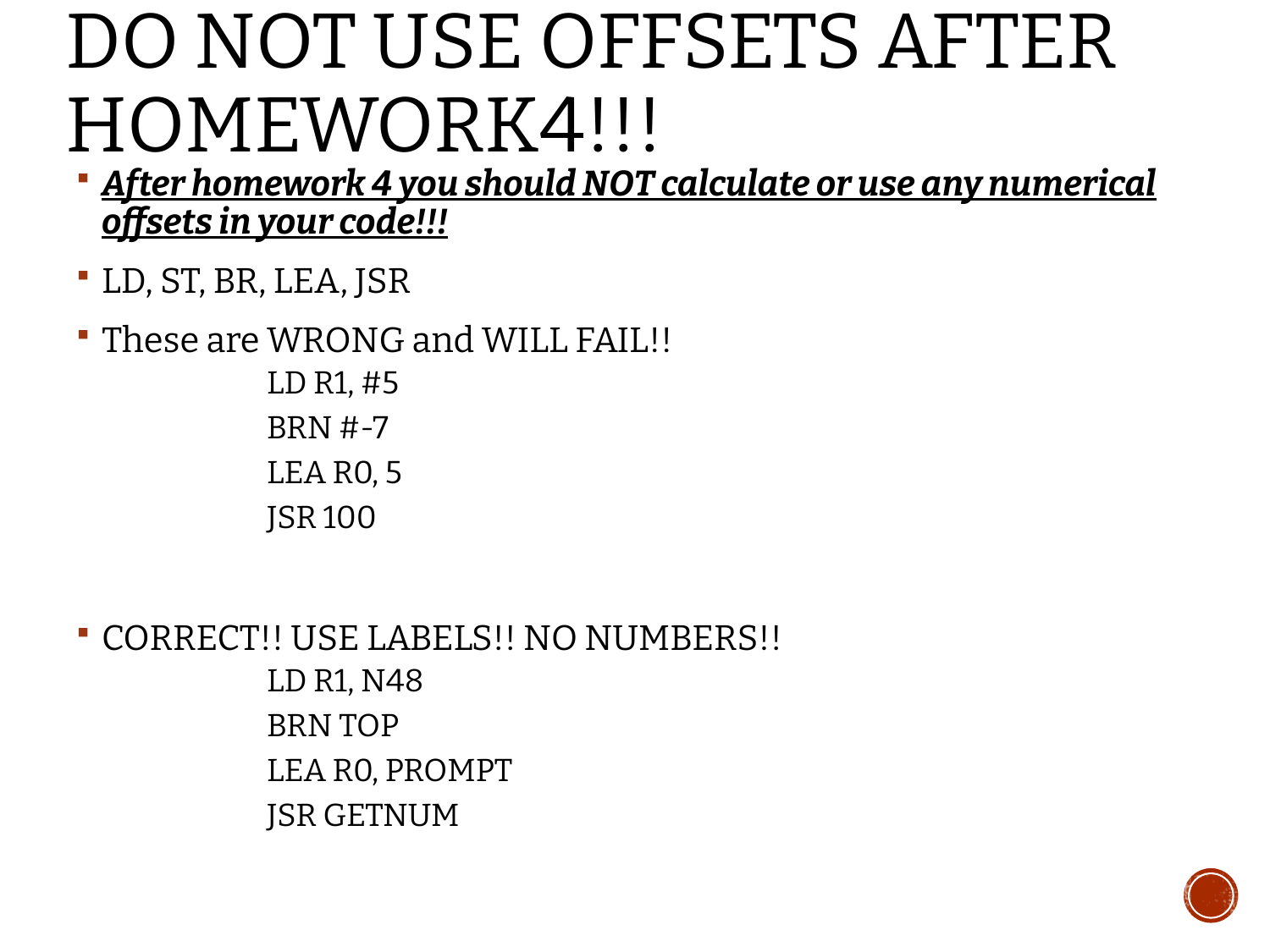

# DO NOT USE OFFSETS after homework4!!!
After homework 4 you should NOT calculate or use any numerical offsets in your code!!!
LD, ST, BR, LEA, JSR
These are WRONG and WILL FAIL!!
	LD R1, #5
	BRN #-7
	LEA R0, 5
	JSR 100

CORRECT!! USE LABELS!! NO NUMBERS!!
	LD R1, N48
	BRN TOP
	LEA R0, PROMPT
	JSR GETNUM